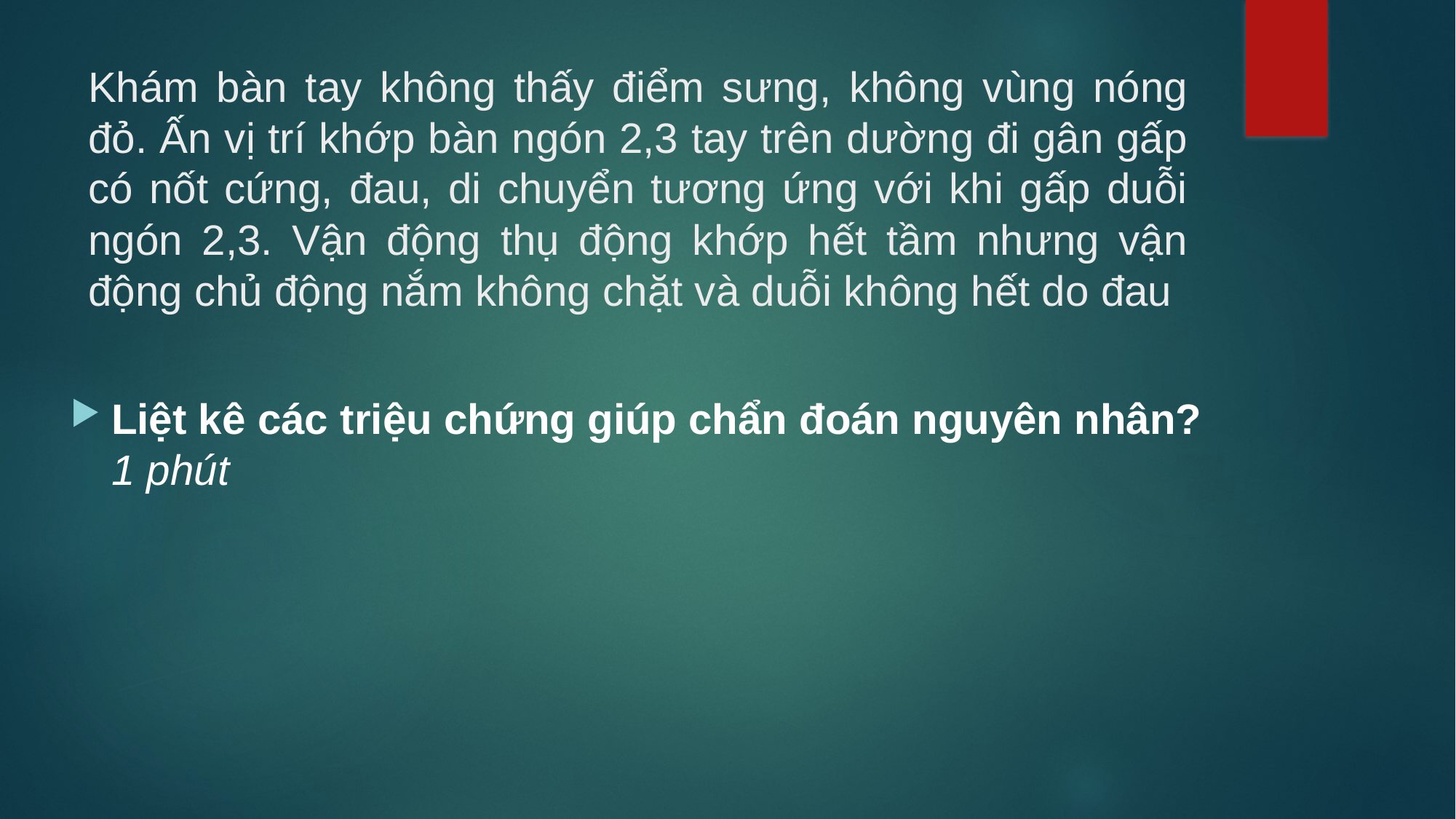

# Khám bàn tay không thấy điểm sưng, không vùng nóng đỏ. Ấn vị trí khớp bàn ngón 2,3 tay trên dường đi gân gấp có nốt cứng, đau, di chuyển tương ứng với khi gấp duỗi ngón 2,3. Vận động thụ động khớp hết tầm nhưng vận động chủ động nắm không chặt và duỗi không hết do đau
Liệt kê các triệu chứng giúp chẩn đoán nguyên nhân? 1 phút